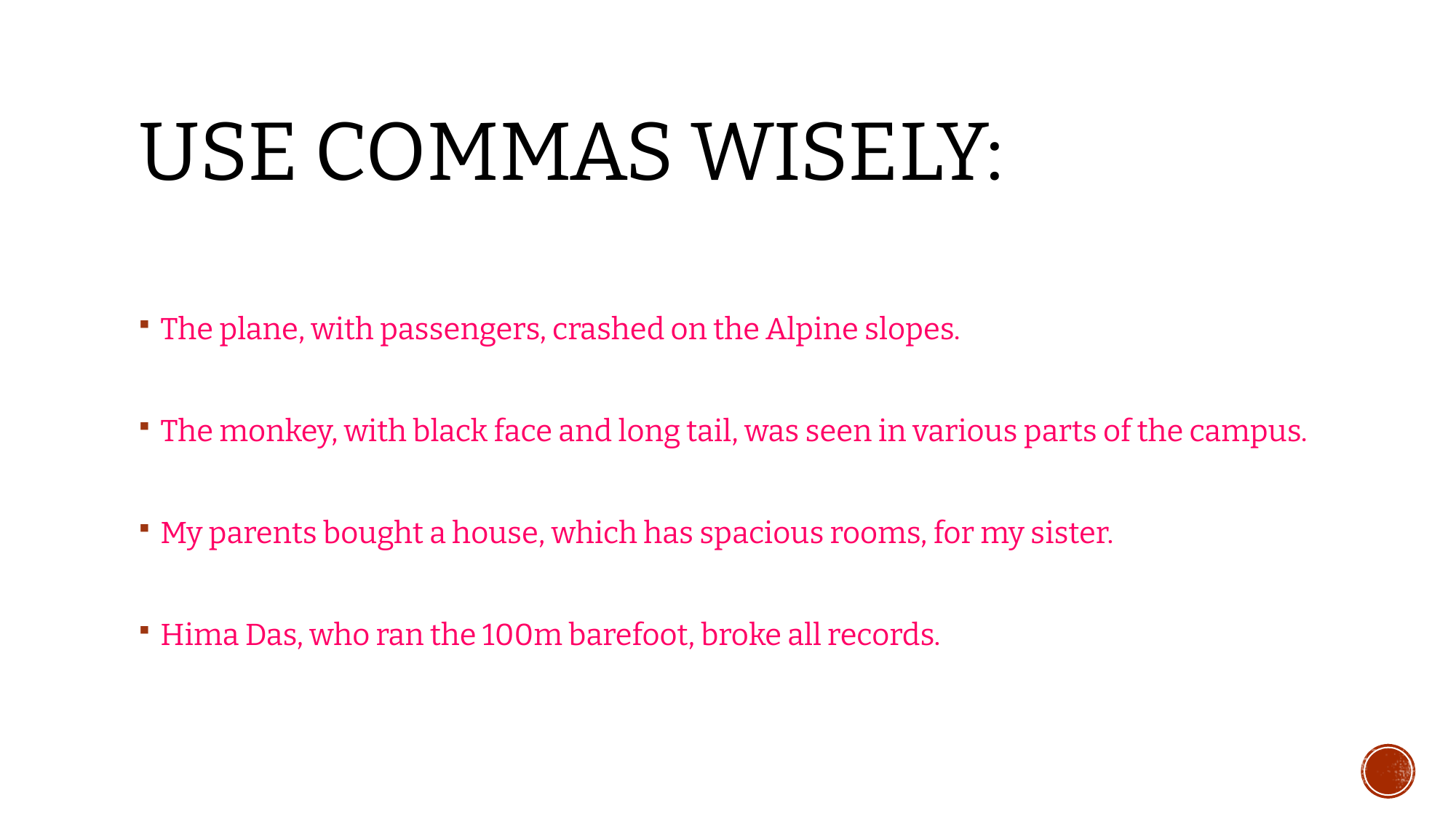

# Use commas wisely:

The plane, with passengers, crashed on the Alpine slopes.

The monkey, with black face and long tail, was seen in various parts of the campus.

My parents bought a house, which has spacious rooms, for my sister.

Hima Das, who ran the 100m barefoot, broke all records.